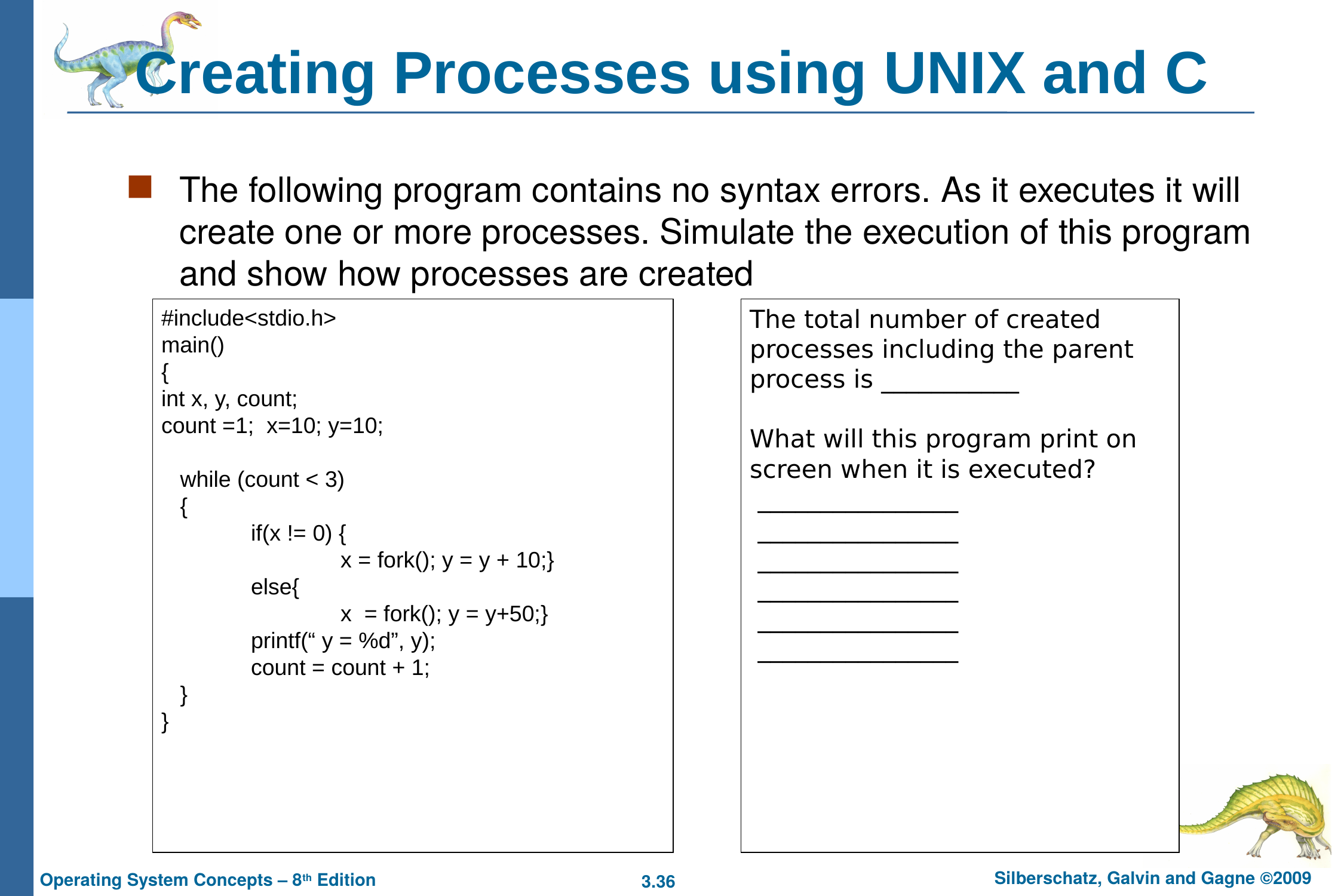

# Creating Processes using UNIX and C
The following program contains no syntax errors. As it executes it will create one or more processes. Simulate the execution of this program and show how processes are created

#include<stdio.h>
main()
{
int x, y, count;
count =1;  x=10; y=10;

   while (count < 3)
   {
	if(x != 0) {
		x = fork(); y = y + 10;}
	else{
		x  = fork(); y = y+50;}
	printf(“ y = %d”, y);
	count = count + 1;
   }
}
The total number of created processes including the parent process is ___________

What will this program print on screen when it is executed?
 ________________
 ________________
 ________________
 ________________
 ________________
 ________________